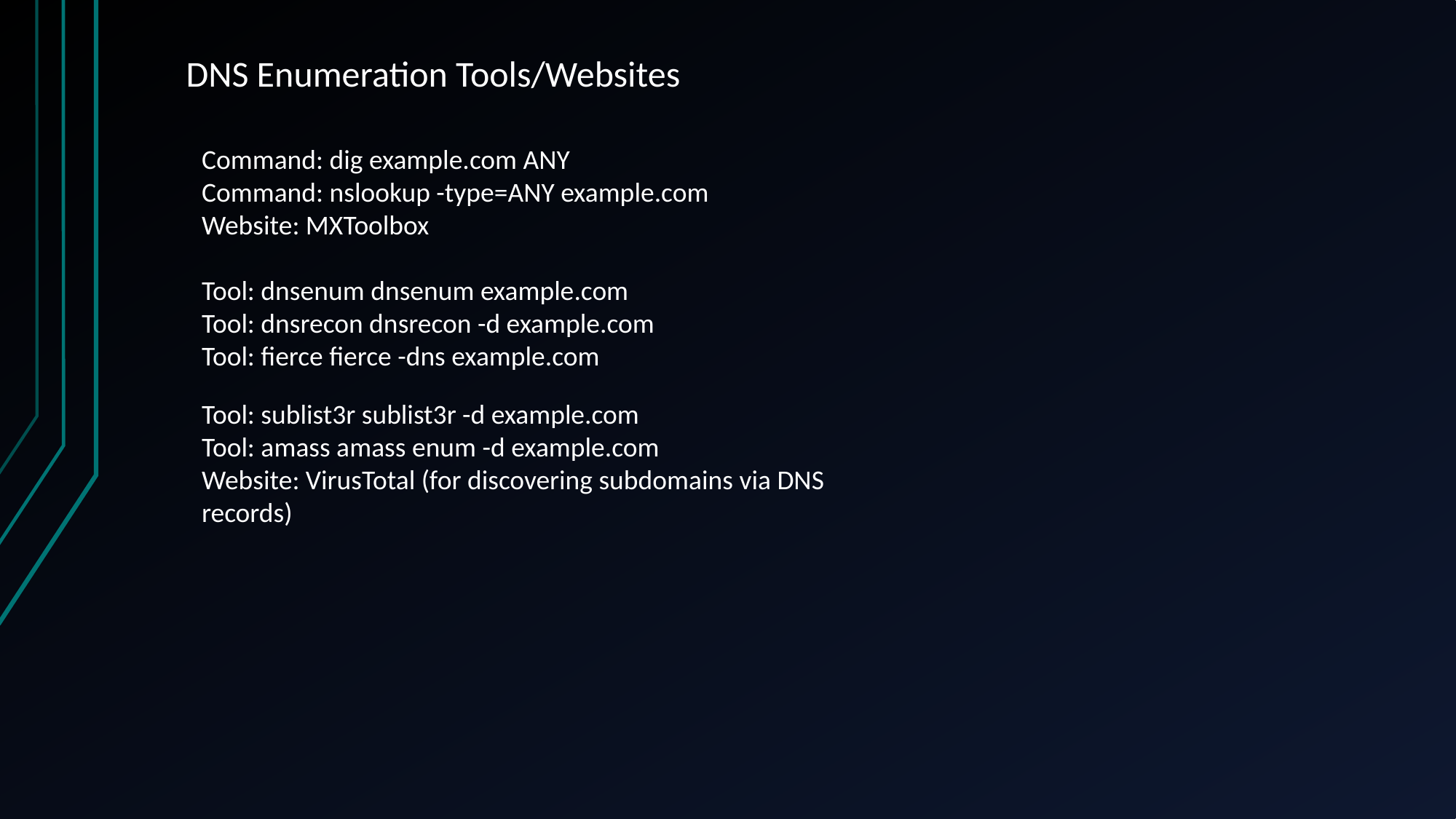

DNS Enumeration Tools/Websites
Command: dig example.com ANY
Command: nslookup -type=ANY example.com
Website: MXToolbox

Tool: dnsenum dnsenum example.com
Tool: dnsrecon dnsrecon -d example.com
Tool: fierce fierce -dns example.com
Tool: sublist3r sublist3r -d example.com
Tool: amass amass enum -d example.com
Website: VirusTotal (for discovering subdomains via DNS records)